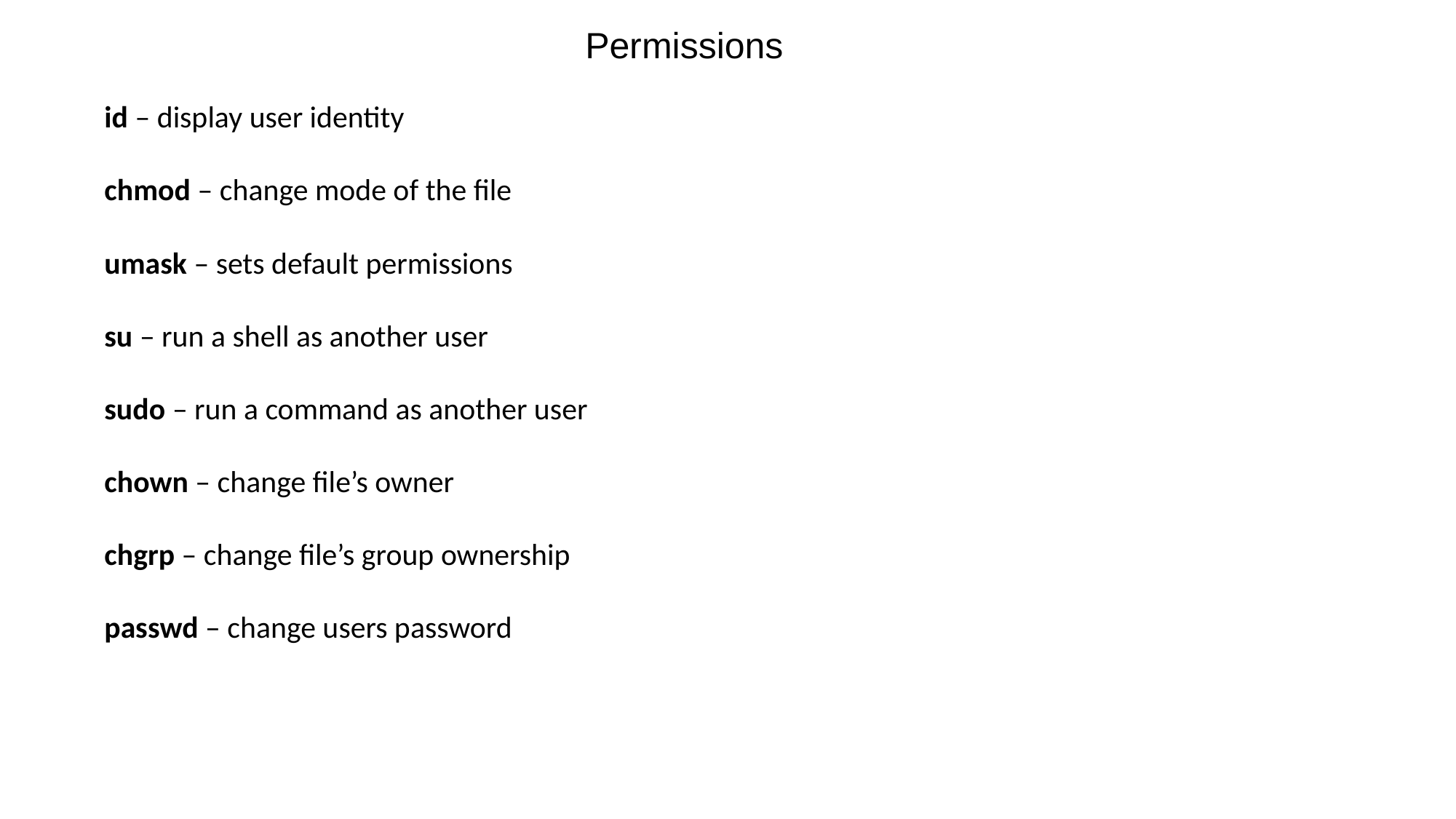

Permissions
id – display user identity

chmod – change mode of the file

umask – sets default permissions

su – run a shell as another user

sudo – run a command as another user

chown – change file’s owner

chgrp – change file’s group ownership

passwd – change users password